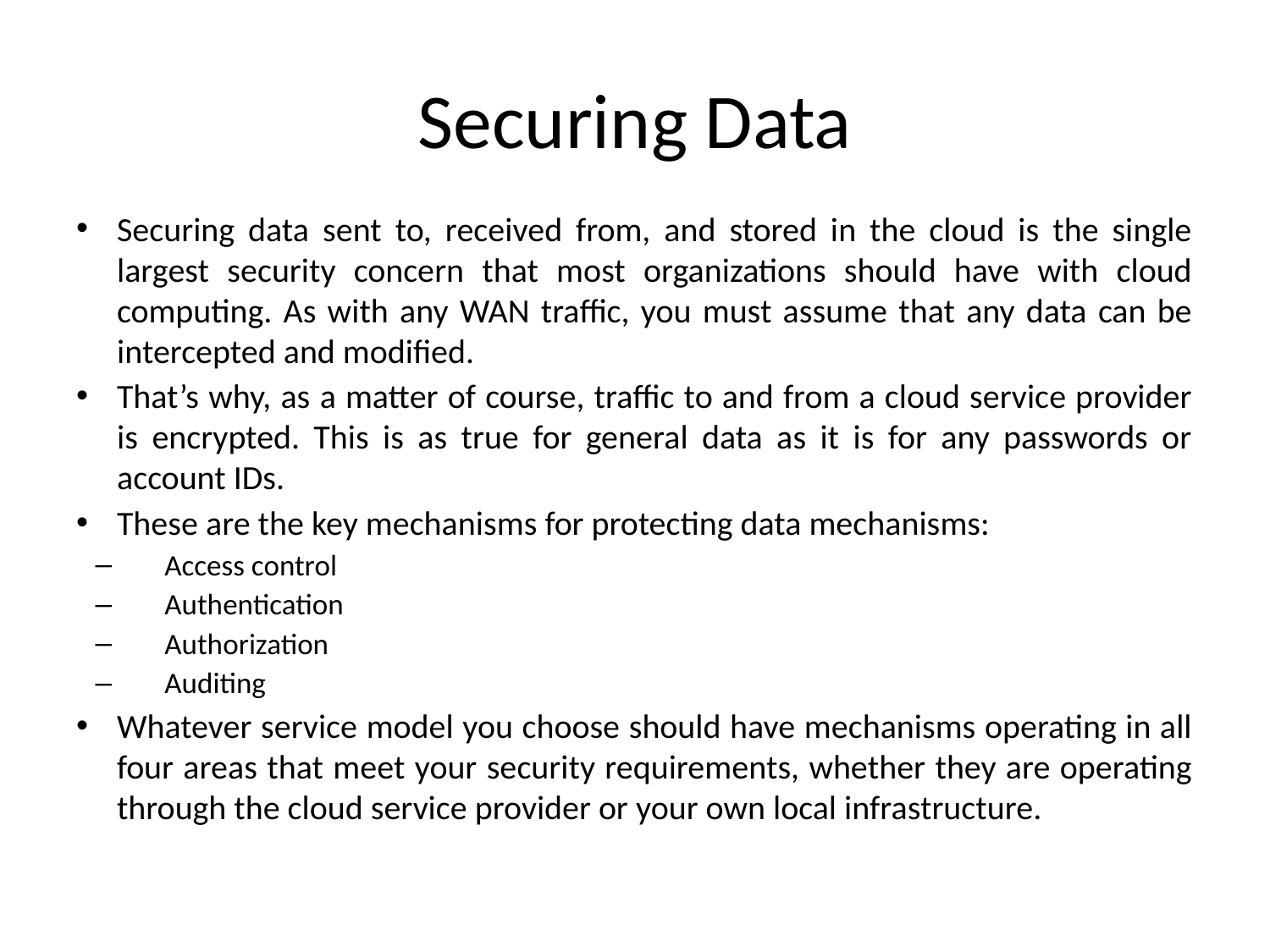

# Securing Data
Securing data sent to, received from, and stored in the cloud is the single largest security concern that most organizations should have with cloud computing. As with any WAN traffic, you must assume that any data can be intercepted and modified.
That’s why, as a matter of course, traffic to and from a cloud service provider is encrypted. This is as true for general data as it is for any passwords or account IDs.
These are the key mechanisms for protecting data mechanisms:
Access control
Authentication
Authorization
Auditing
Whatever service model you choose should have mechanisms operating in all four areas that meet your security requirements, whether they are operating through the cloud service provider or your own local infrastructure.